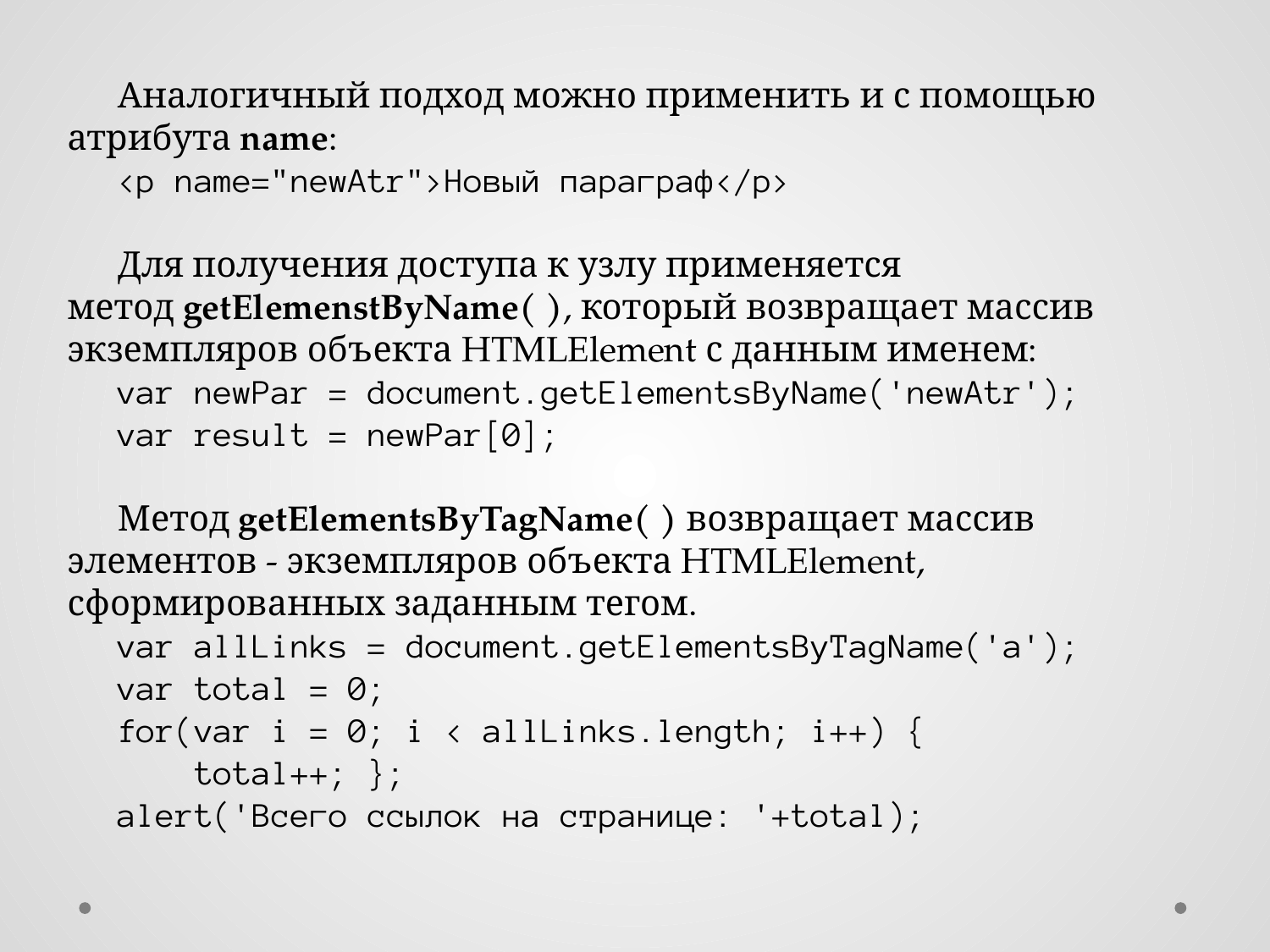

Аналогичный подход можно применить и с помощью атрибута name:
<p name="newAtr">Новый параграф</p>

Для получения доступа к узлу применяется метод getElemenstByName( ), который возвращает массив экземпляров объекта HTMLElement с данным именем:
var newPar = document.getElementsByName('newAtr');
var result = newPar[0];

Метод getElementsByTagName( ) возвращает массив элементов - экземпляров объекта HTMLElement, сформированных заданным тегом.
var allLinks = document.getElementsByTagName('a');
var total = 0;
for(var i = 0; i < allLinks.length; i++) {
    total++; };
alert('Всего ссылок на странице: '+total);